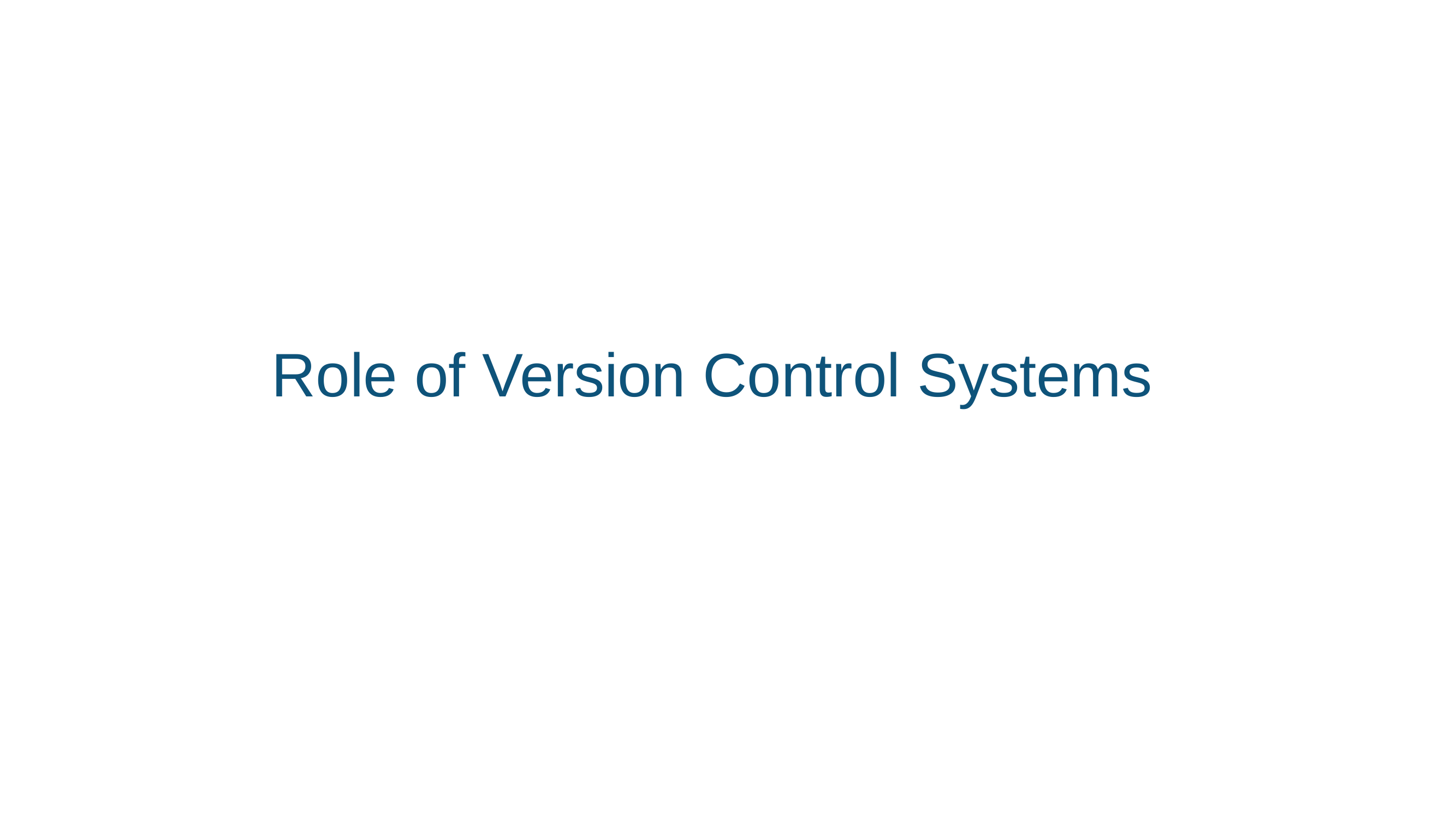

Version Control Systems
Role of Version Control Systems